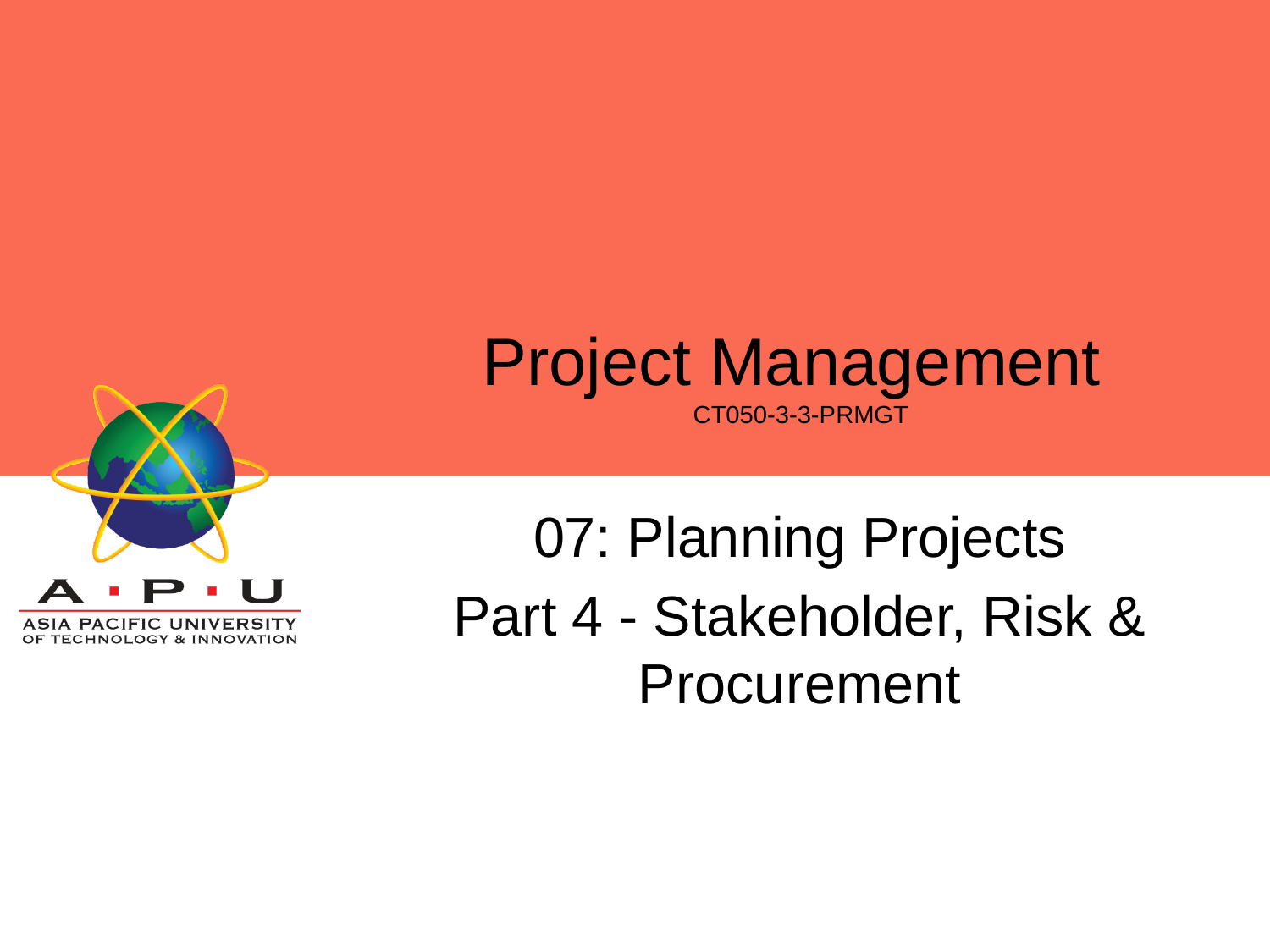

# Project Management
CT050-3-3-PRMGT
07: Planning Projects
Part 4 - Stakeholder, Risk & Procurement